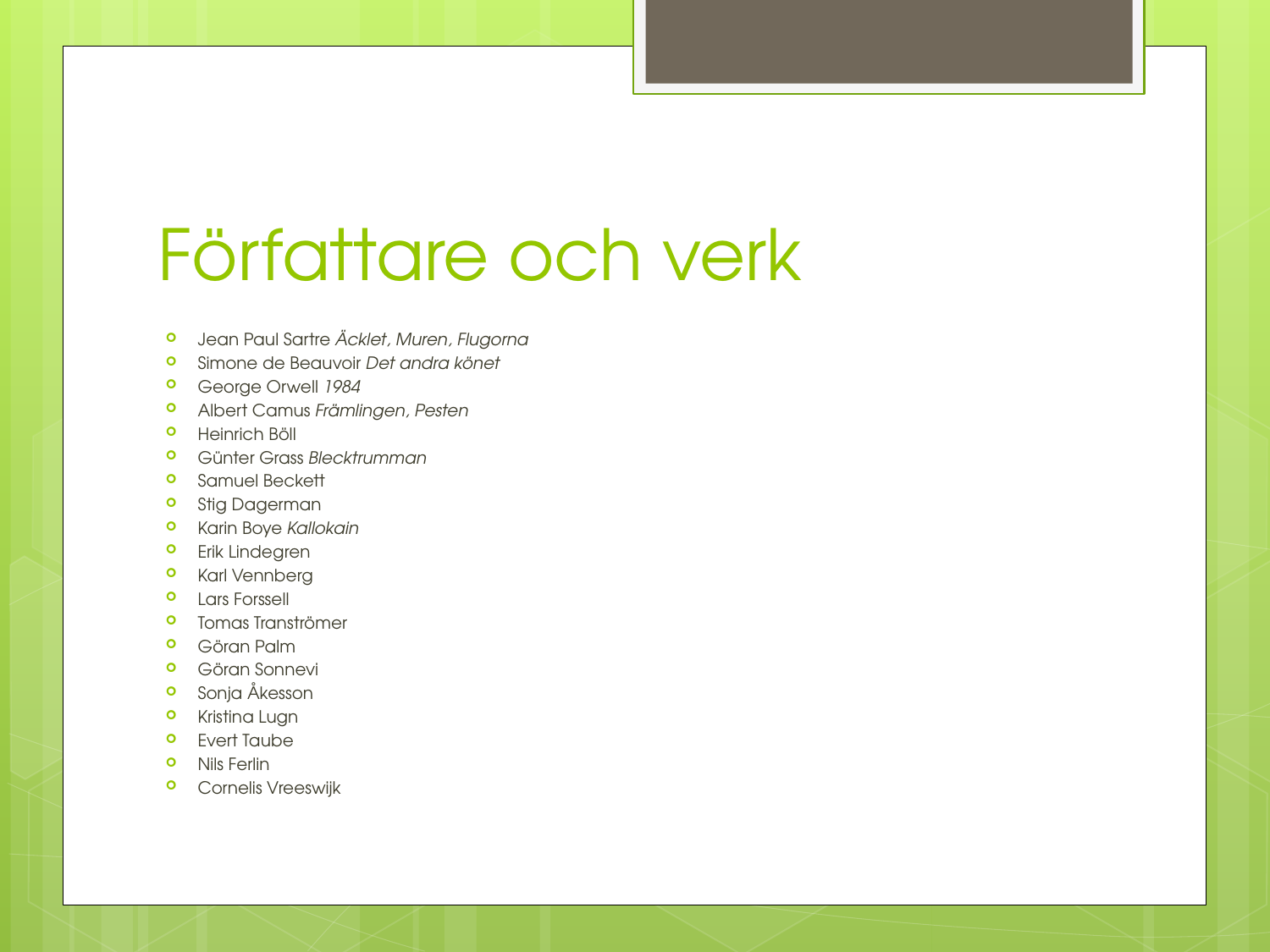

# Författare och verk
Jean Paul Sartre Äcklet, Muren, Flugorna
Simone de Beauvoir Det andra könet
George Orwell 1984
Albert Camus Främlingen, Pesten
Heinrich Böll
Günter Grass Blecktrumman
Samuel Beckett
Stig Dagerman
Karin Boye Kallokain
Erik Lindegren
Karl Vennberg
Lars Forssell
Tomas Tranströmer
Göran Palm
Göran Sonnevi
Sonja Åkesson
Kristina Lugn
Evert Taube
Nils Ferlin
Cornelis Vreeswijk